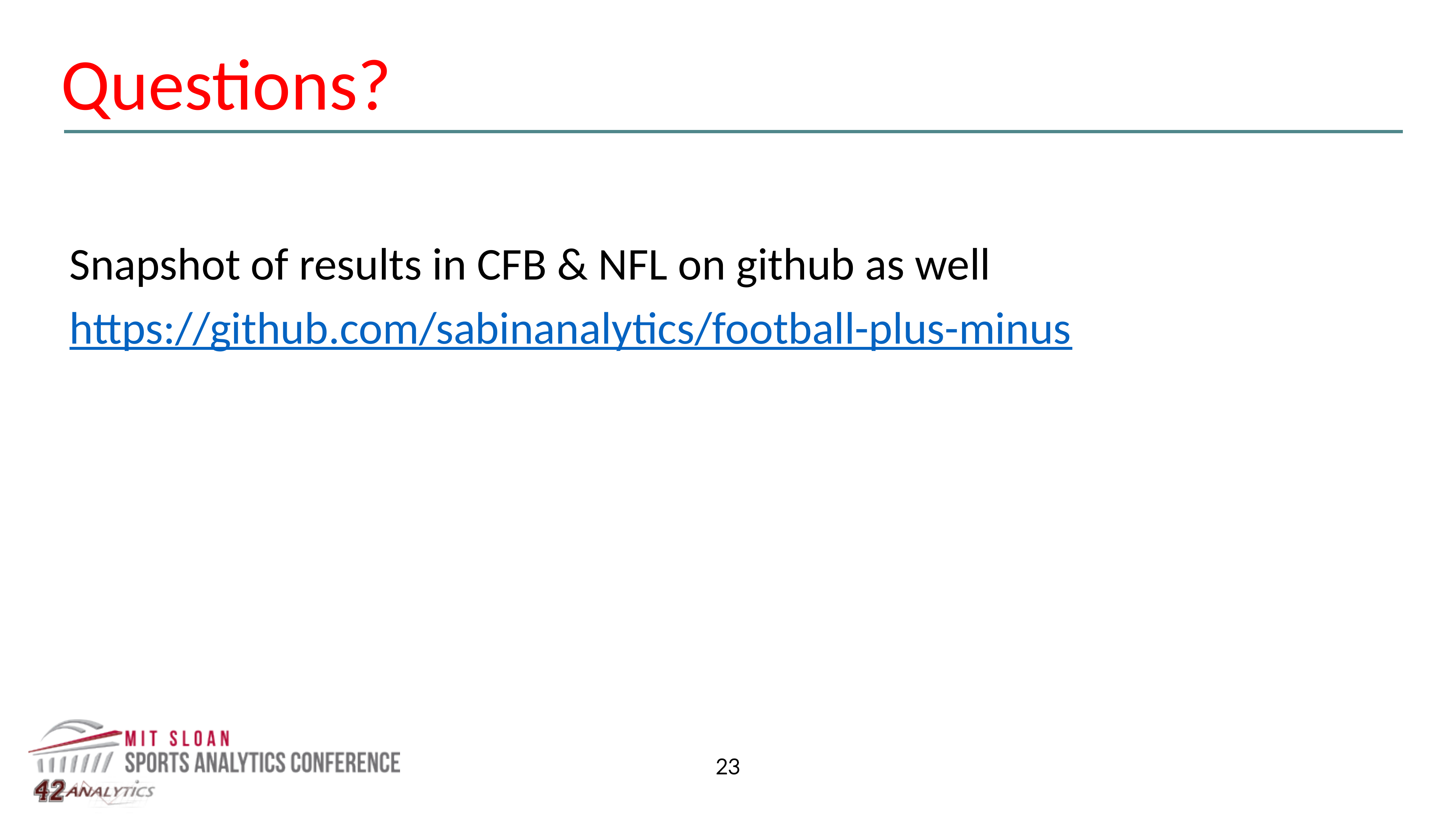

Questions?

Snapshot of results in CFB & NFL on github as well
https://github.com/sabinanalytics/football-plus-minus